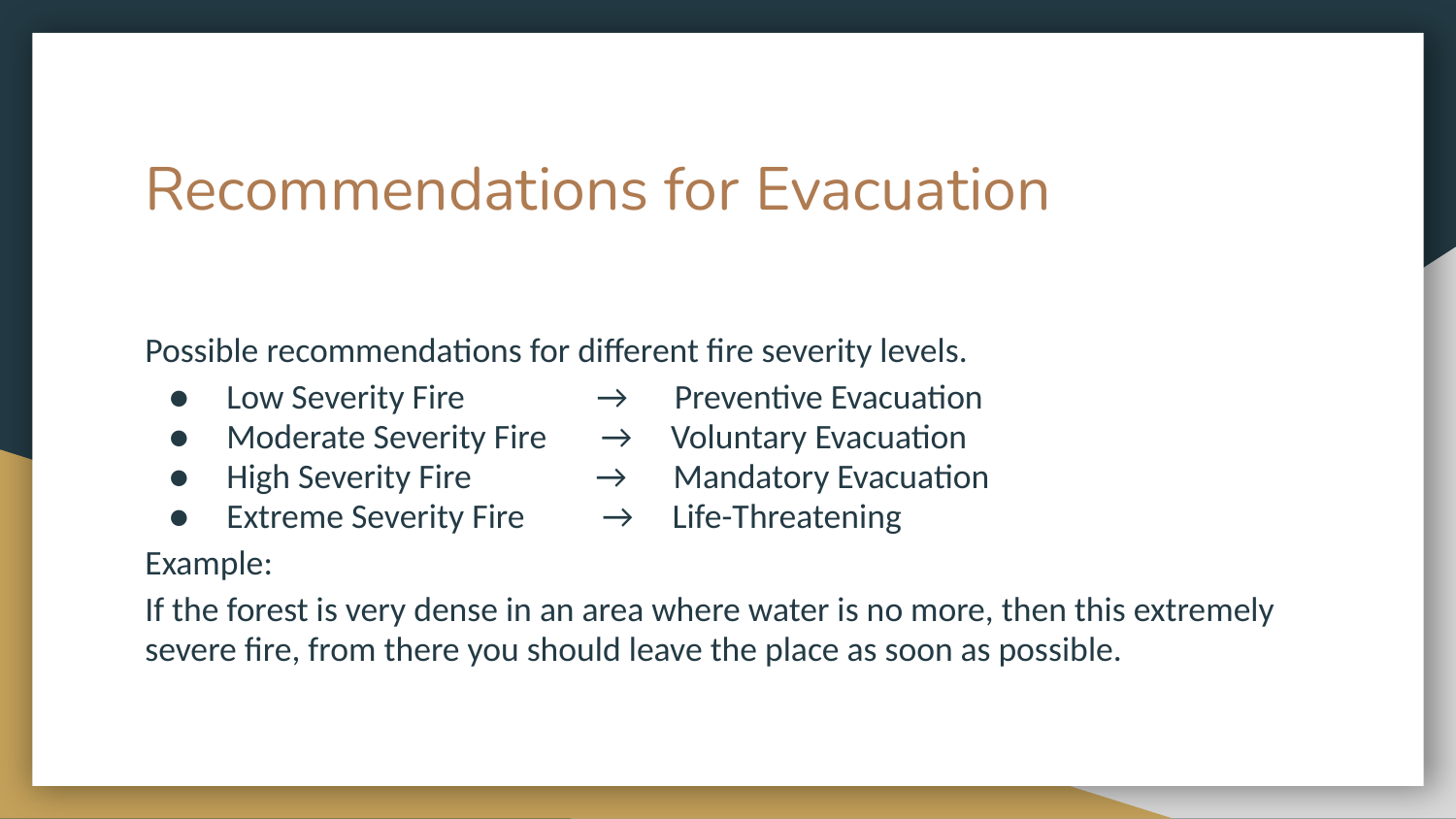

# Recommendations for Evacuation
Possible recommendations for different fire severity levels.
Low Severity Fire                 →      Preventive Evacuation
Moderate Severity Fire       →     Voluntary Evacuation
High Severity Fire                →      Mandatory Evacuation
Extreme Severity Fire          →     Life-Threatening
Example:
If the forest is very dense in an area where water is no more, then this extremely severe fire, from there you should leave the place as soon as possible.